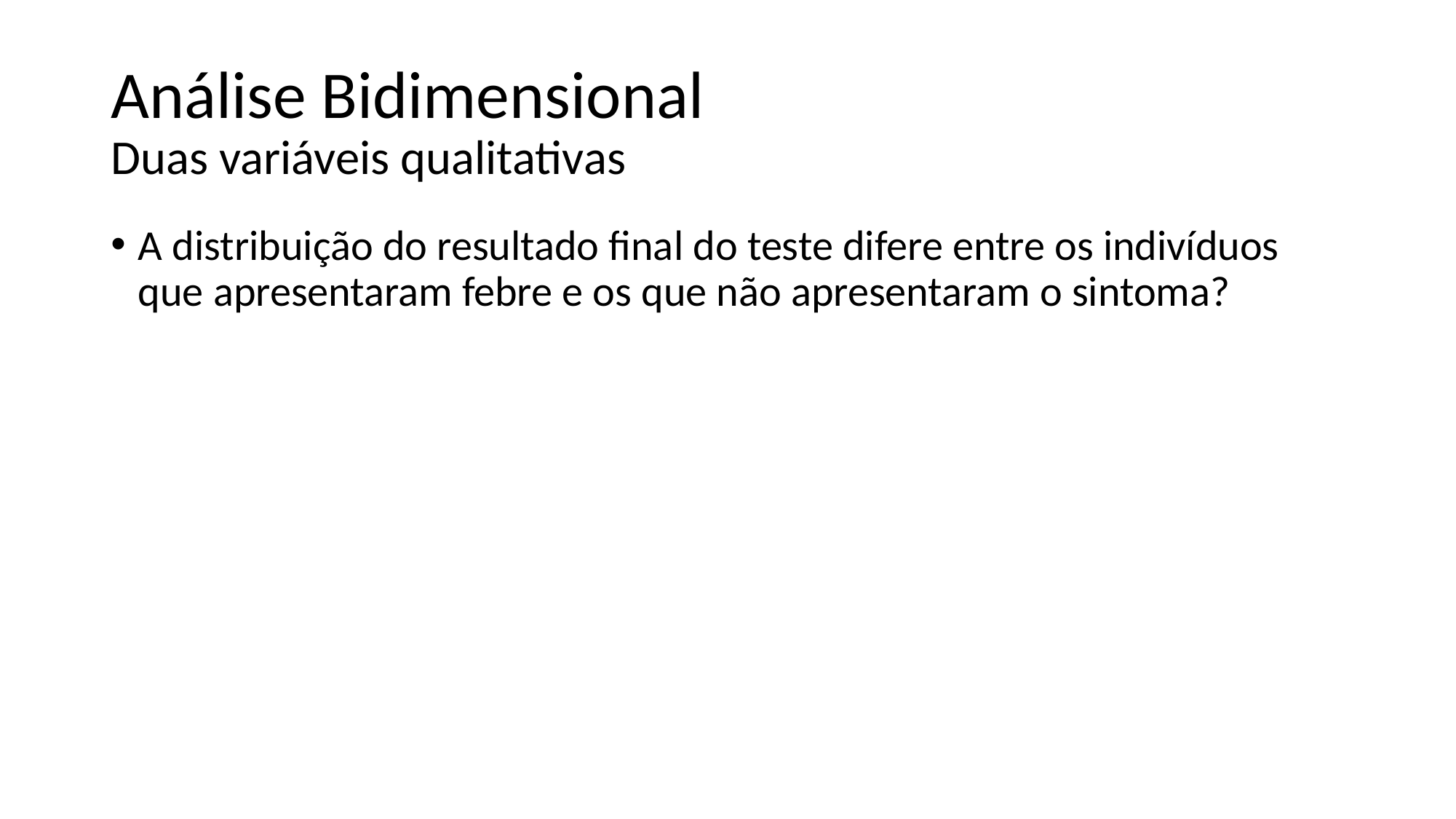

# Análise Bidimensional Duas variáveis qualitativas
A distribuição do resultado final do teste difere entre os indivíduos que apresentaram febre e os que não apresentaram o sintoma?